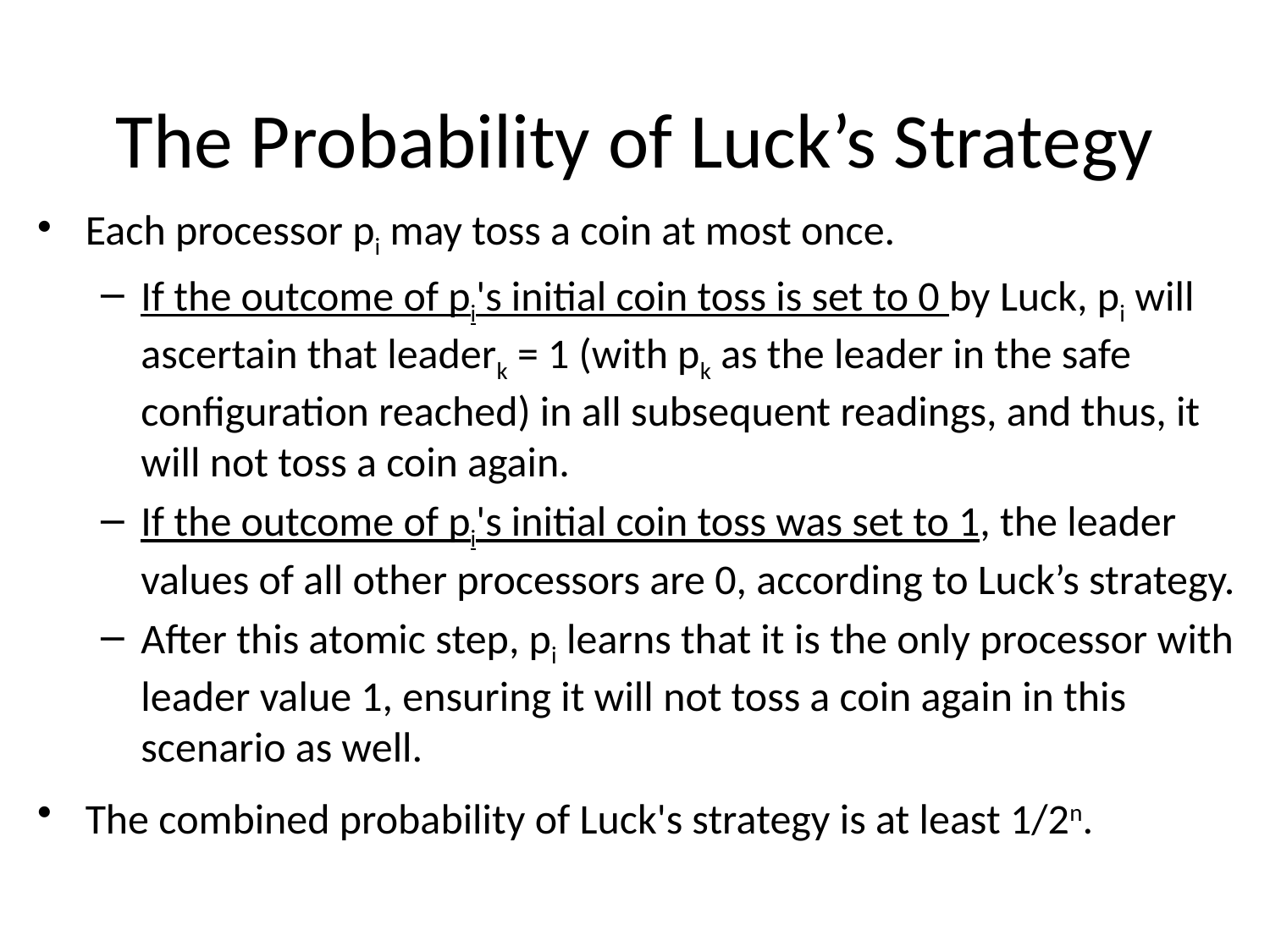

# The Probability of Luck’s Strategy

Each processor pi may toss a coin at most once.
If the outcome of pi's initial coin toss is set to 0 by Luck, pi will ascertain that leaderk = 1 (with pk as the leader in the safe configuration reached) in all subsequent readings, and thus, it will not toss a coin again.
If the outcome of pi's initial coin toss was set to 1, the leader values of all other processors are 0, according to Luck’s strategy.
After this atomic step, pi learns that it is the only processor with leader value 1, ensuring it will not toss a coin again in this scenario as well.
The combined probability of Luck's strategy is at least 1/2n.

2-48